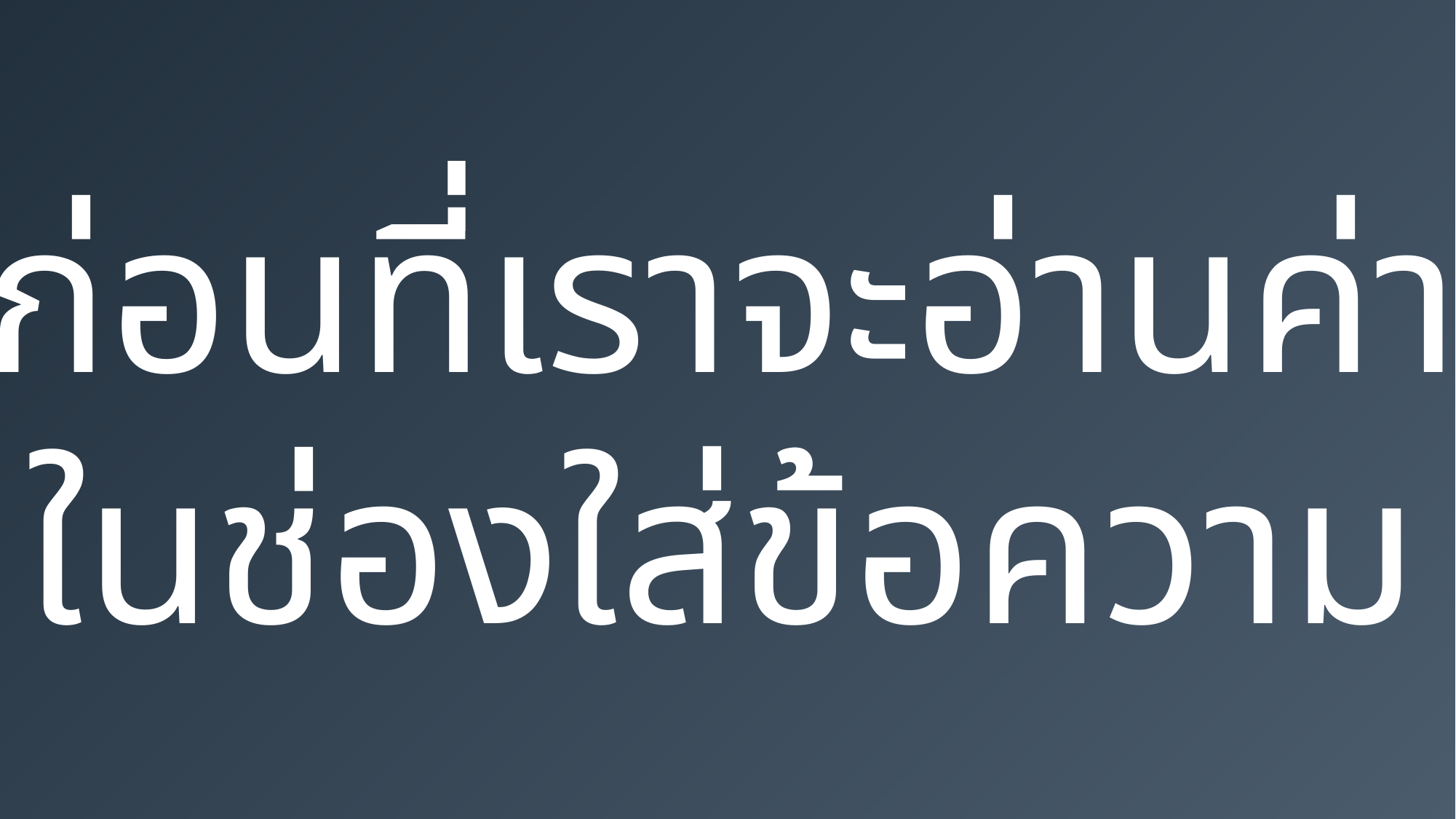

ก่อนที่เราจะอ่านค่า
ในช่องใส่ข้อความ